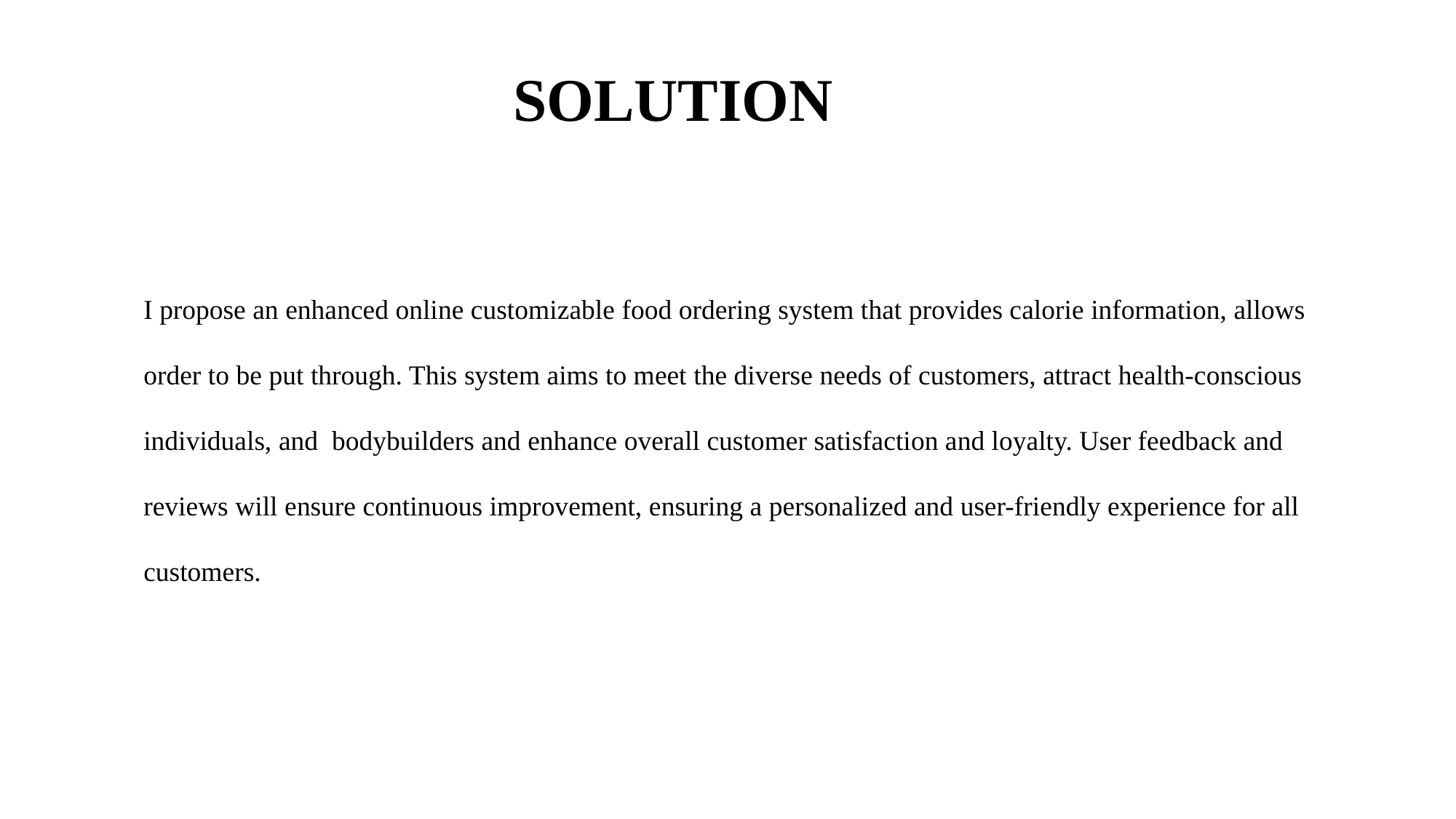

SOLUTION
I propose an enhanced online customizable food ordering system that provides calorie information, allows order to be put through. This system aims to meet the diverse needs of customers, attract health-conscious individuals, and  bodybuilders and enhance overall customer satisfaction and loyalty. User feedback and reviews will ensure continuous improvement, ensuring a personalized and user-friendly experience for all customers.